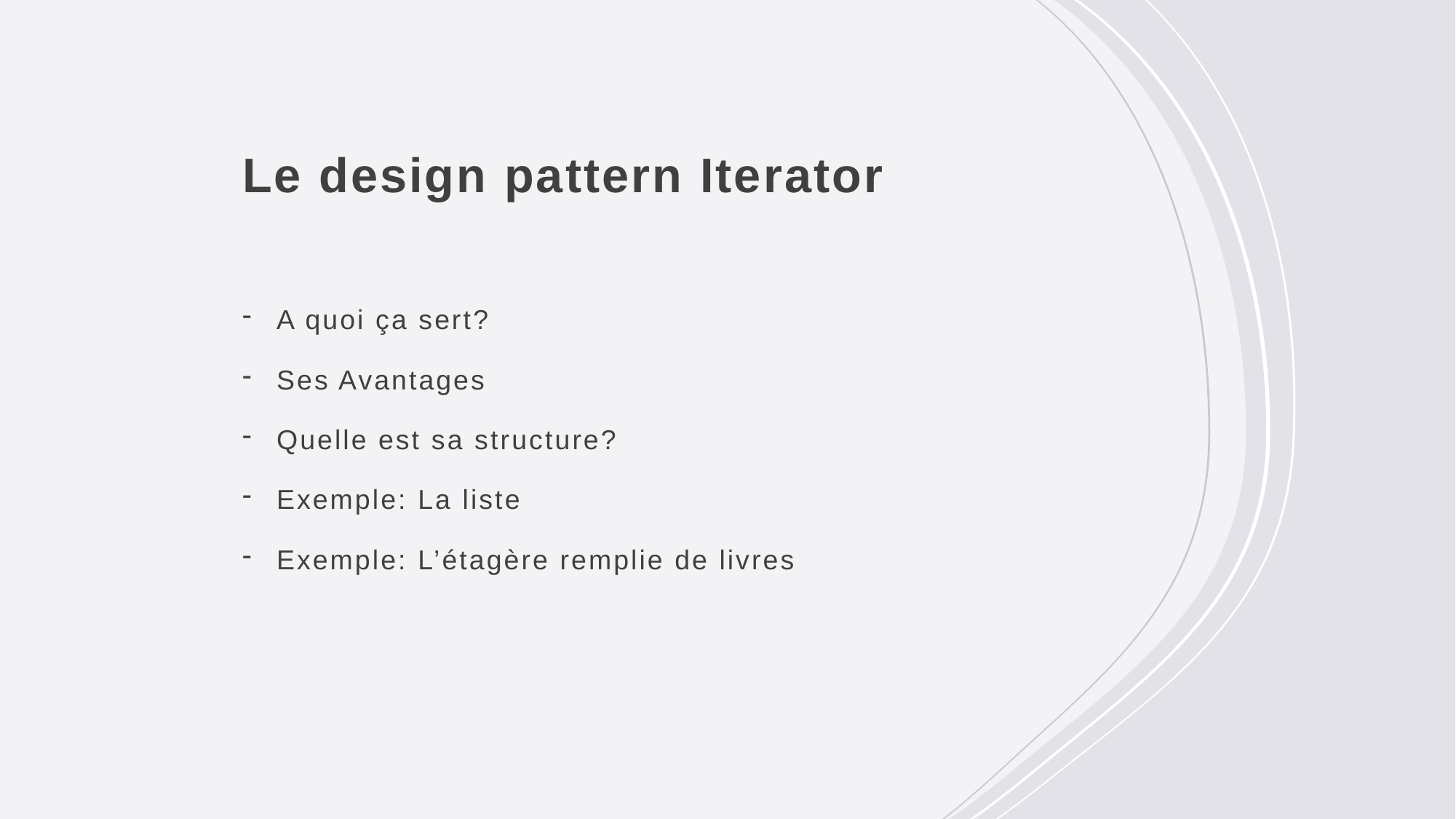

# Le design pattern Iterator
A quoi ça sert?
Ses Avantages
Quelle est sa structure?
Exemple: La liste
Exemple: L’étagère remplie de livres